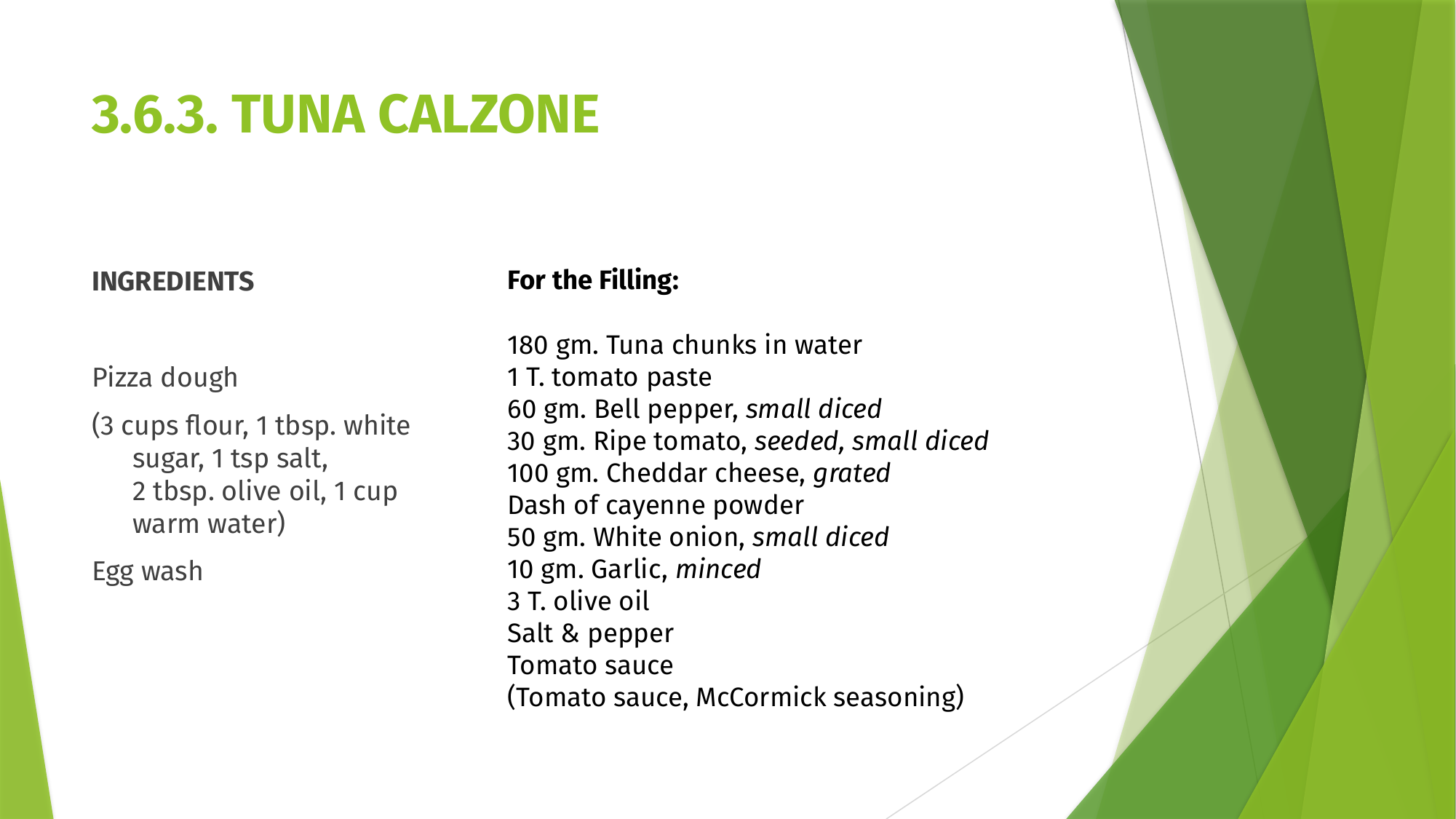

# 3.6.3. TUNA CALZONE
For the Filling:

180 gm. Tuna chunks in water
1 T. tomato paste
60 gm. Bell pepper, small diced
30 gm. Ripe tomato, seeded, small diced
100 gm. Cheddar cheese, grated
Dash of cayenne powder
50 gm. White onion, small diced
10 gm. Garlic, minced
3 T. olive oil
Salt & pepper
Tomato sauce
(Tomato sauce, McCormick seasoning)
INGREDIENTS

Pizza dough
(3 cups flour, 1 tbsp. white sugar, 1 tsp salt,
2 tbsp. olive oil, 1 cup warm water)
Egg wash